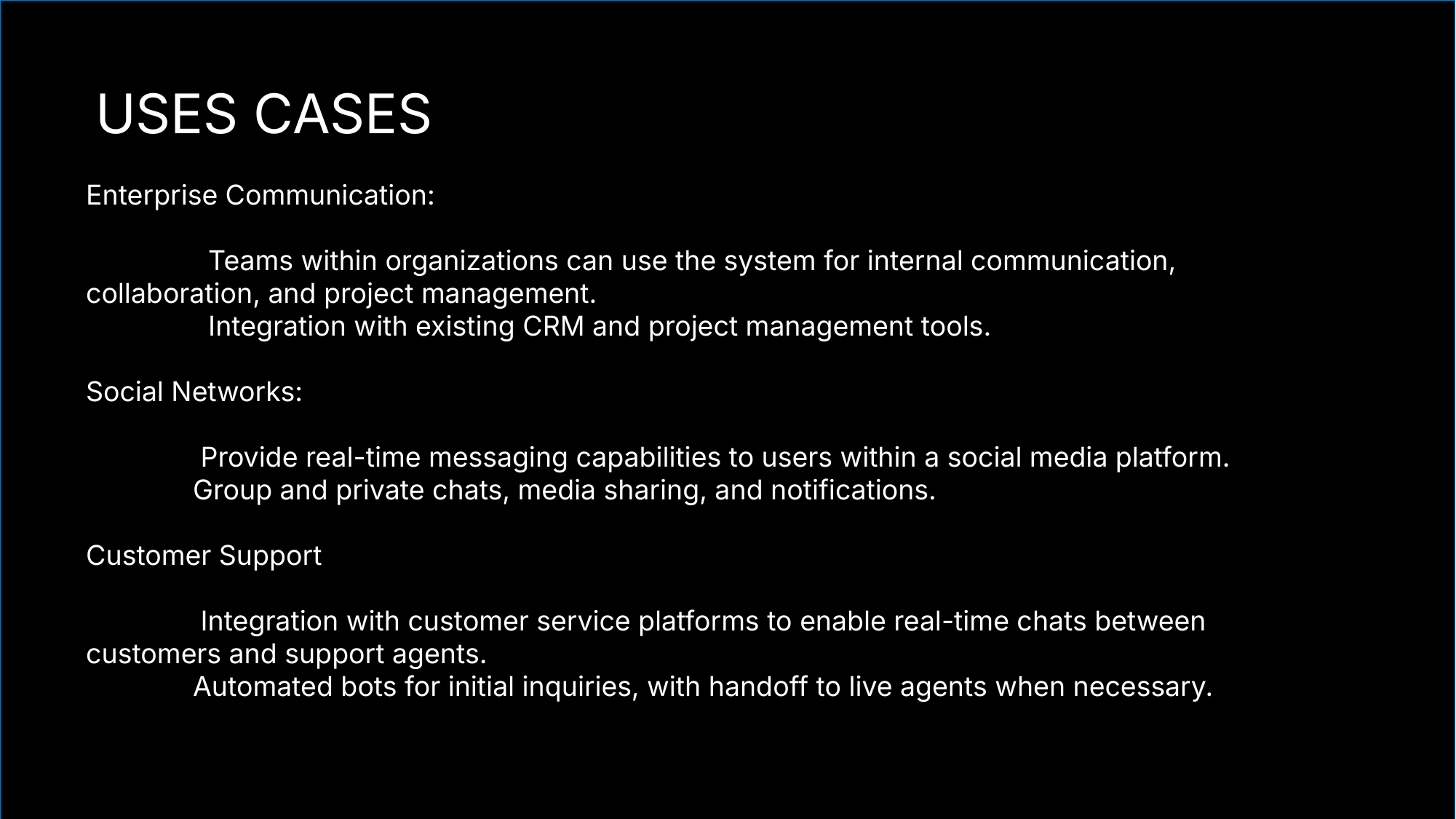

USES CASES
Enterprise Communication:

                Teams within organizations can use the system for internal communication, collaboration, and project management.
                Integration with existing CRM and project management tools.

Social Networks:

               Provide real-time messaging capabilities to users within a social media platform.
              Group and private chats, media sharing, and notifications.

Customer Support

               Integration with customer service platforms to enable real-time chats between customers and support agents.
              Automated bots for initial inquiries, with handoff to live agents when necessary.